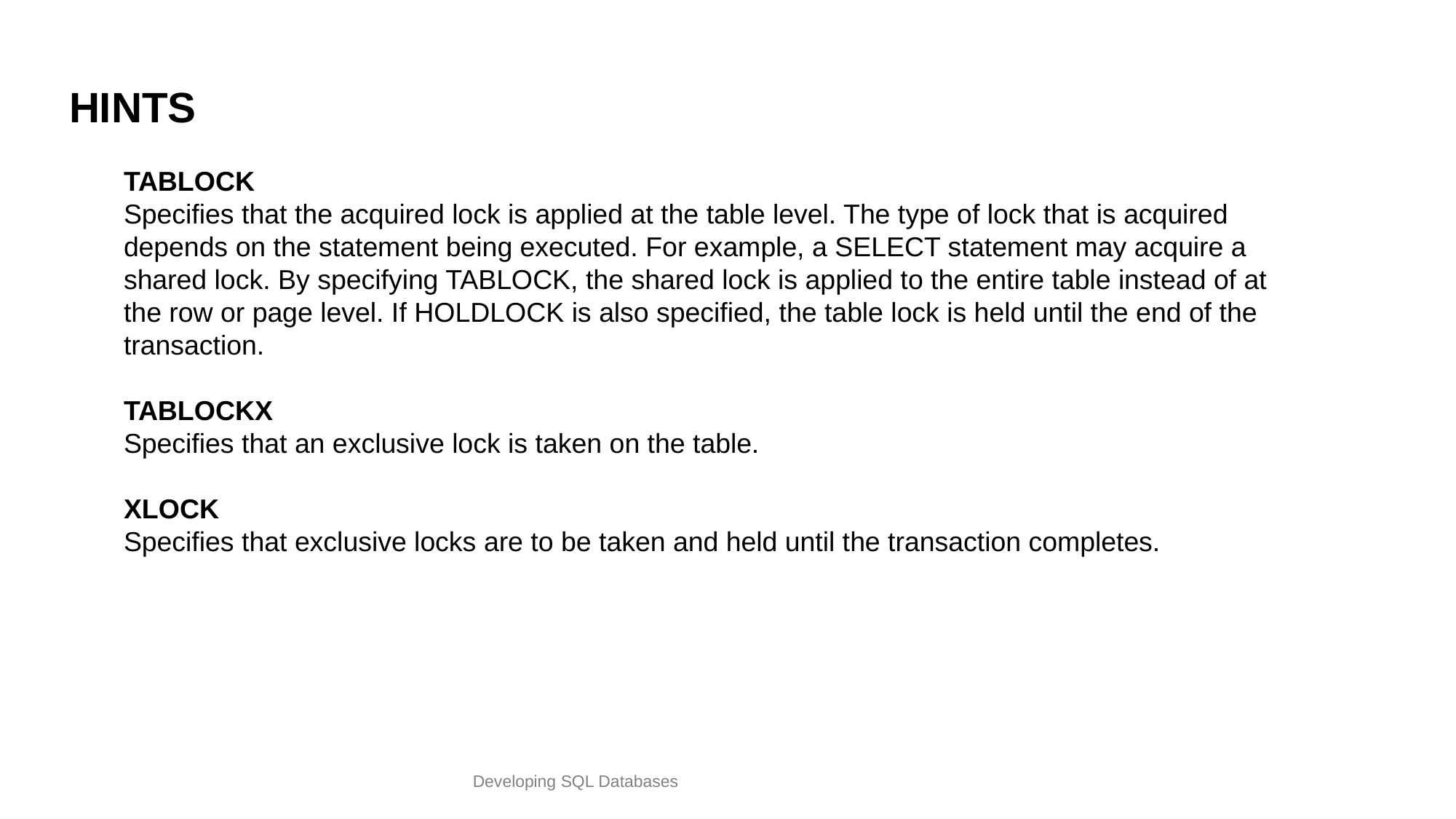

HINTS

TABLOCK
Specifies that the acquired lock is applied at the table level. The type of lock that is acquired depends on the statement being executed. For example, a SELECT statement may acquire a shared lock. By specifying TABLOCK, the shared lock is applied to the entire table instead of at the row or page level. If HOLDLOCK is also specified, the table lock is held until the end of the transaction.

TABLOCKX
Specifies that an exclusive lock is taken on the table.

XLOCK
Specifies that exclusive locks are to be taken and held until the transaction completes.
Developing SQL Databases